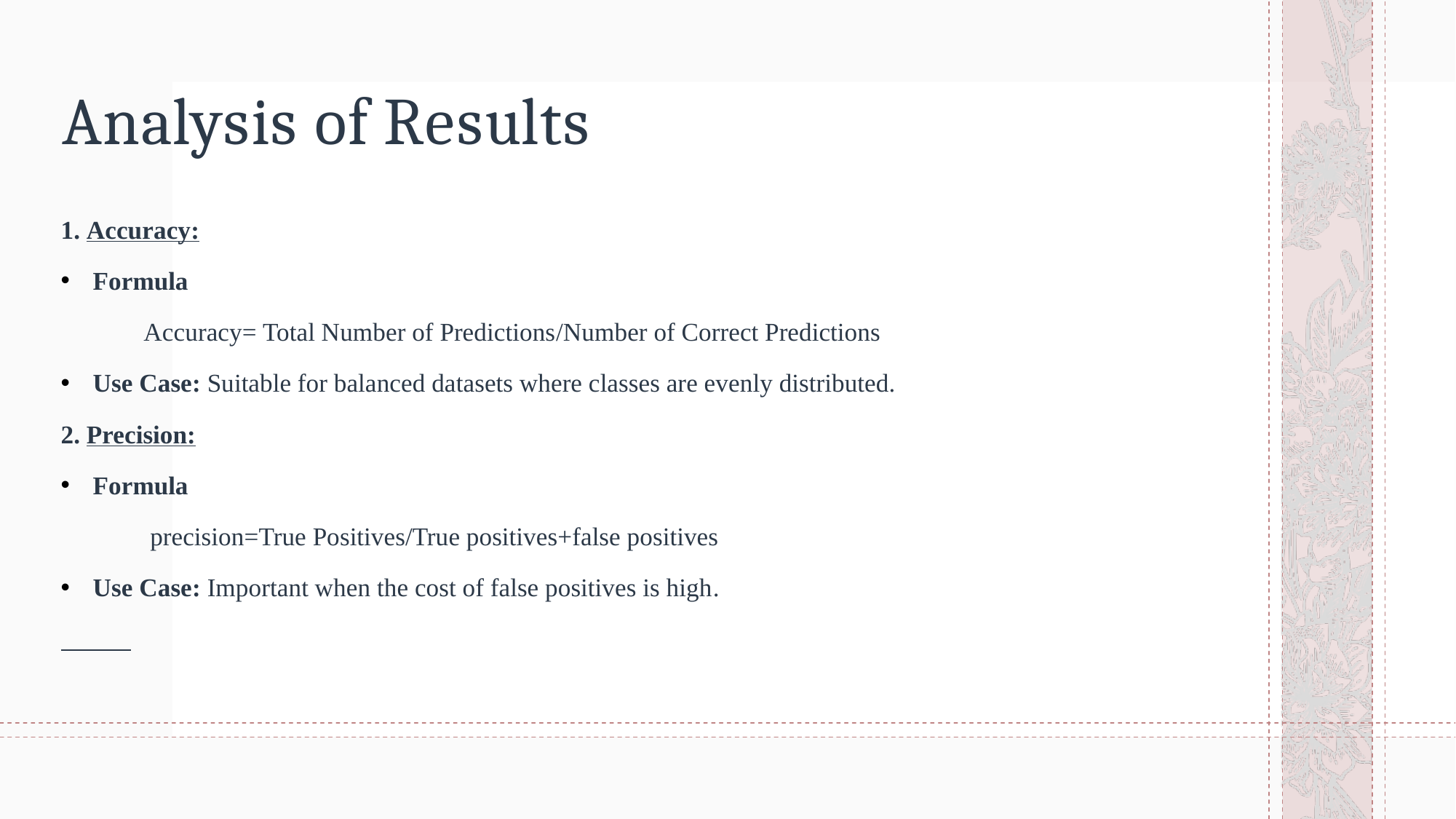

17
# Analysis of Results
1. Accuracy:
Formula
             Accuracy= Total Number of Predictions/Number of Correct Predictions
Use Case: Suitable for balanced datasets where classes are evenly distributed.
2. Precision:
Formula
              precision=True Positives/True positives+false positives
Use Case: Important when the cost of false positives is high.